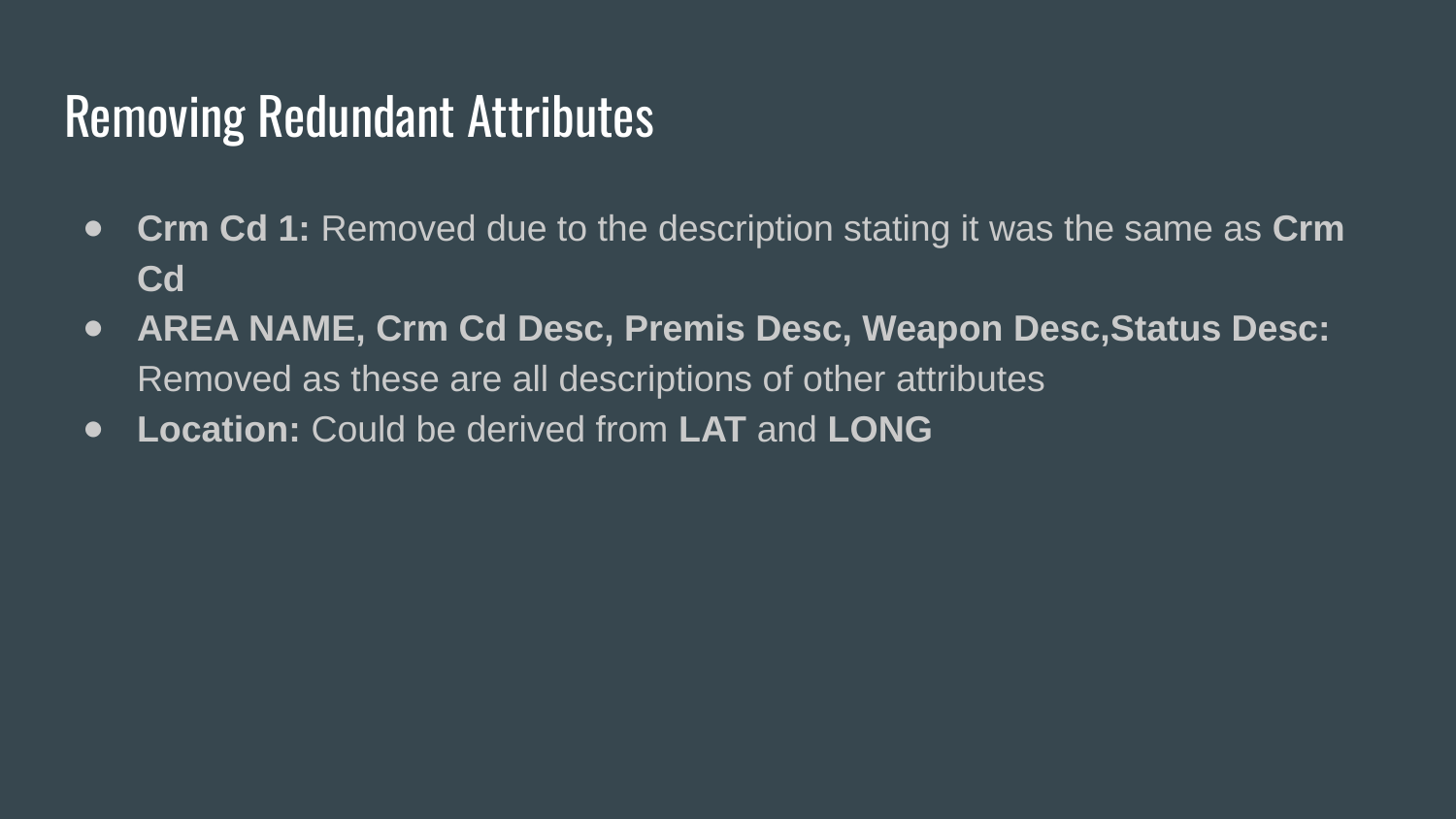

# Removing Redundant Attributes
Crm Cd 1: Removed due to the description stating it was the same as Crm Cd
AREA NAME, Crm Cd Desc, Premis Desc, Weapon Desc,Status Desc: Removed as these are all descriptions of other attributes
Location: Could be derived from LAT and LONG